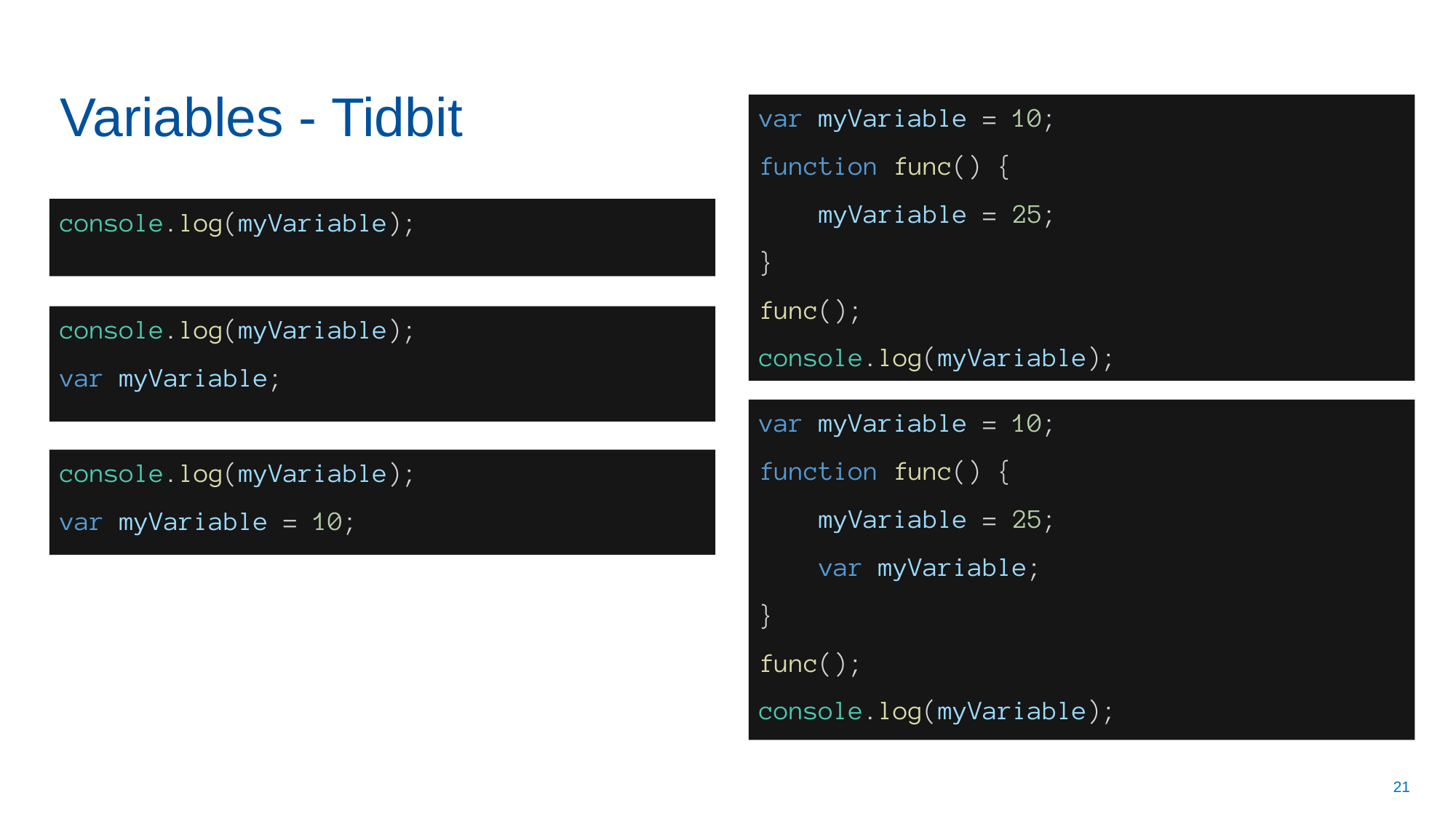

# Variables - Tidbit
var myVariable = 10;
function func() {
    myVariable = 25;
}
func();
console.log(myVariable);

console.log(myVariable);

console.log(myVariable);
var myVariable;

var myVariable = 10;
function func() {
    myVariable = 25;
    var myVariable;
}
func();
console.log(myVariable);

console.log(myVariable);
var myVariable = 10;